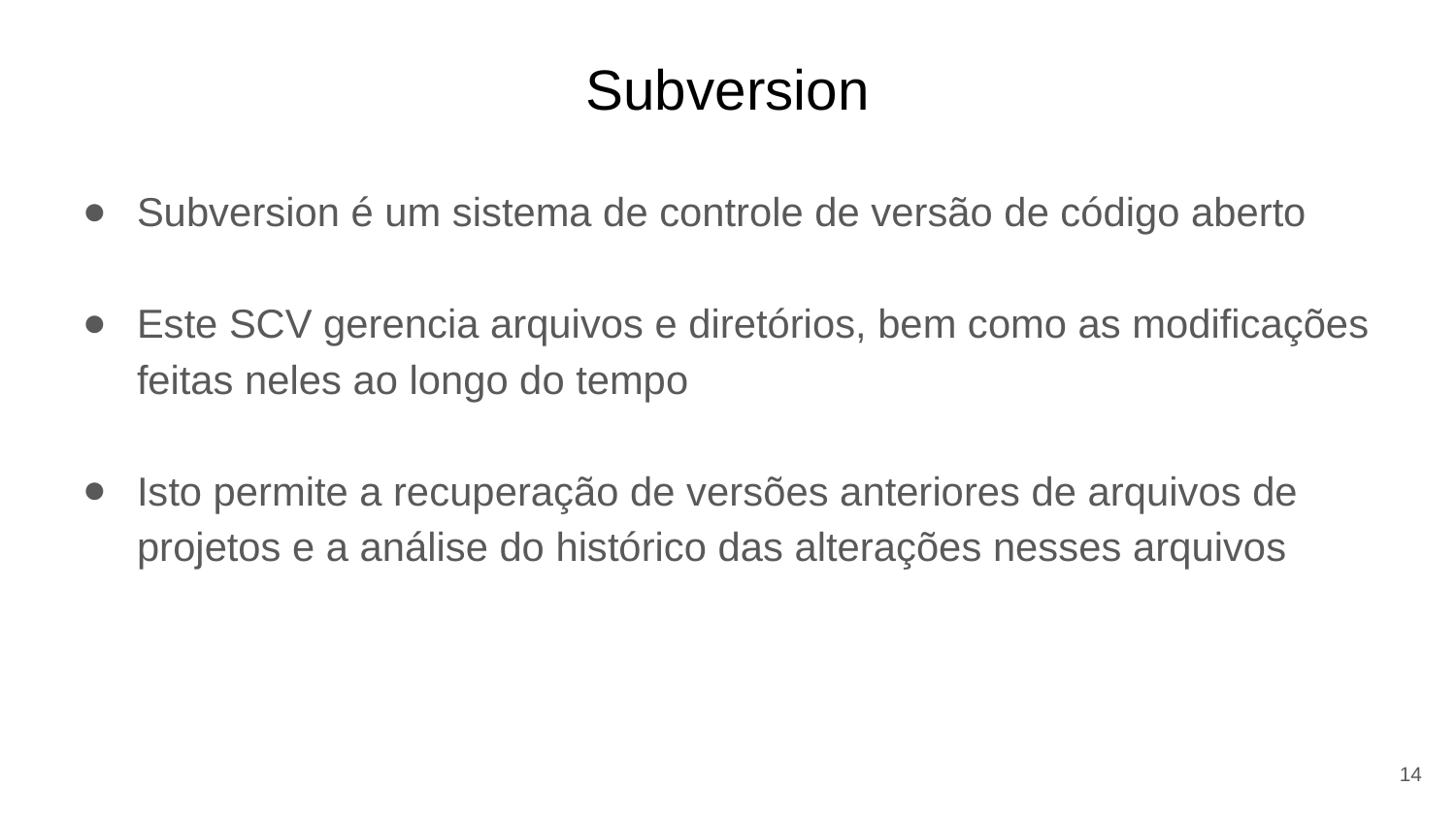

# Subversion
Subversion é um sistema de controle de versão de código aberto

Este SCV gerencia arquivos e diretórios, bem como as modificações feitas neles ao longo do tempo

Isto permite a recuperação de versões anteriores de arquivos de projetos e a análise do histórico das alterações nesses arquivos
14